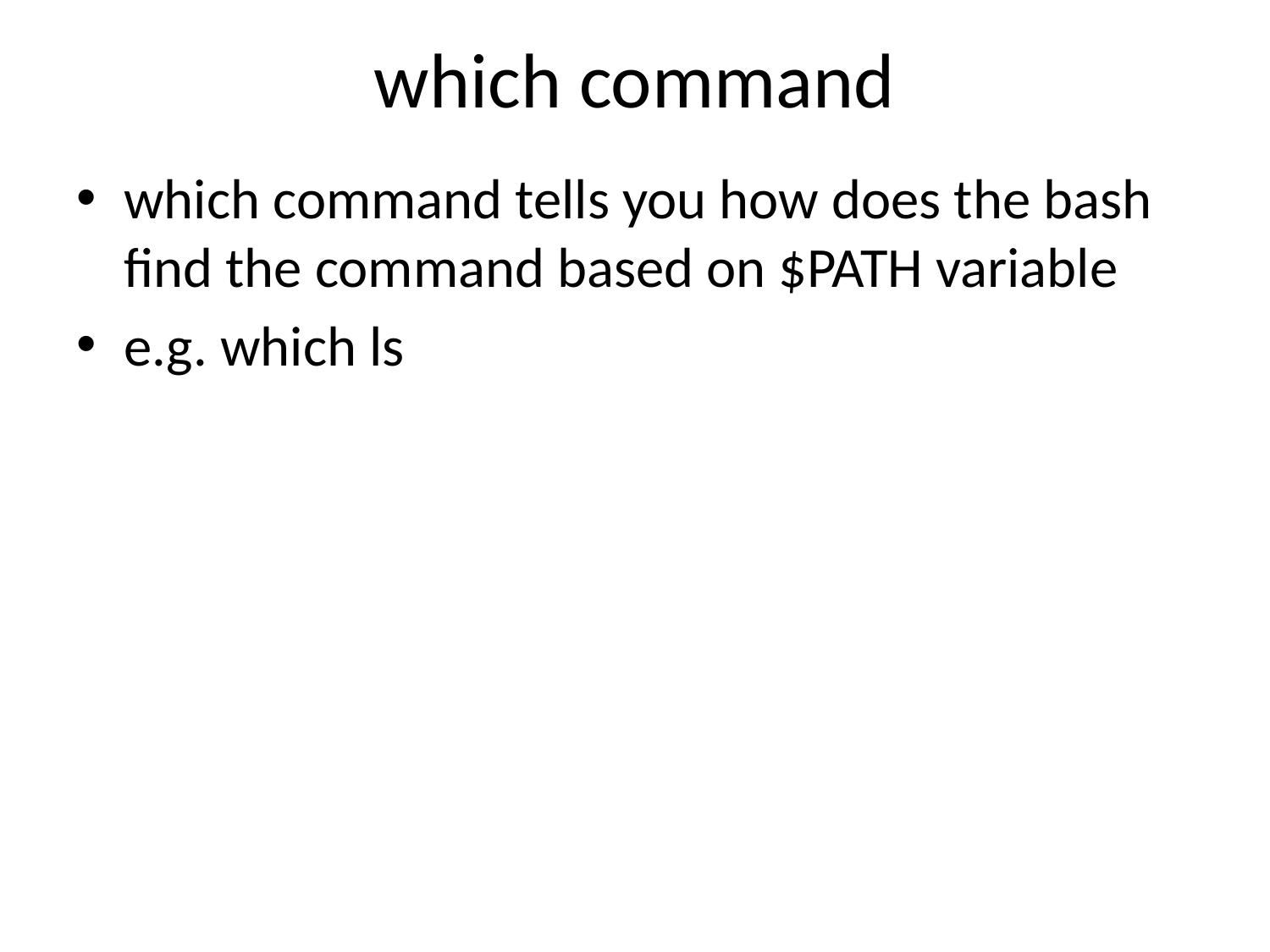

# which command
which command tells you how does the bash find the command based on $PATH variable
e.g. which ls